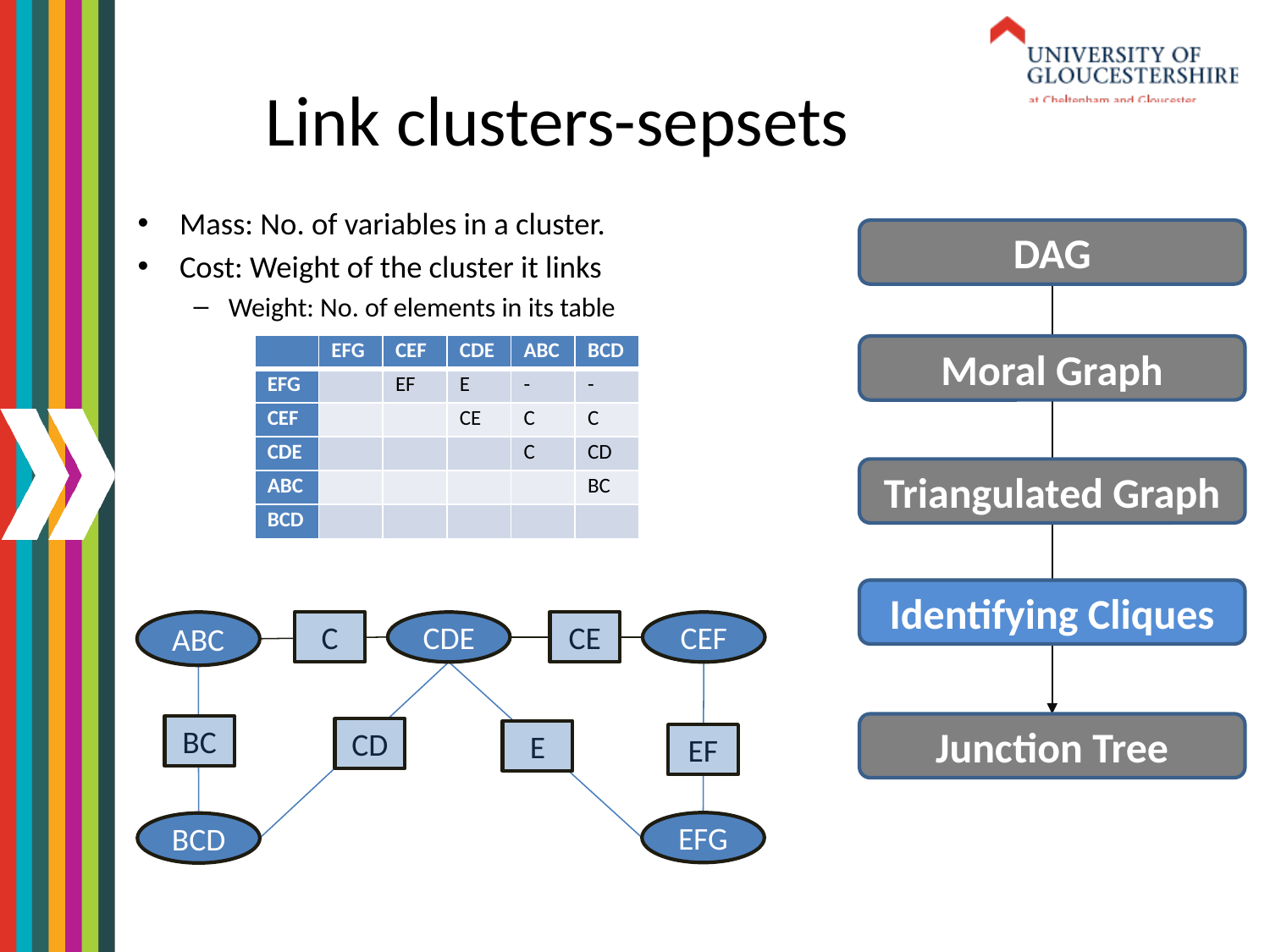

# Link clusters-sepsets
Mass: No. of variables in a cluster.
Cost: Weight of the cluster it links
Weight: No. of elements in its table
DAG
|  | EFG | CEF | CDE | ABC | BCD |
| --- | --- | --- | --- | --- | --- |
| EFG |  | EF | E | - | - |
| CEF |  |  | CE | C | C |
| CDE |  |  |  | C | CD |
| ABC |  |  |  |  | BC |
| BCD |  |  |  |  |  |
Moral Graph
Triangulated Graph
Identifying Cliques
ABC
C
CDE
CE
CEF
Junction Tree
BC
CD
E
EF
EFG
BCD